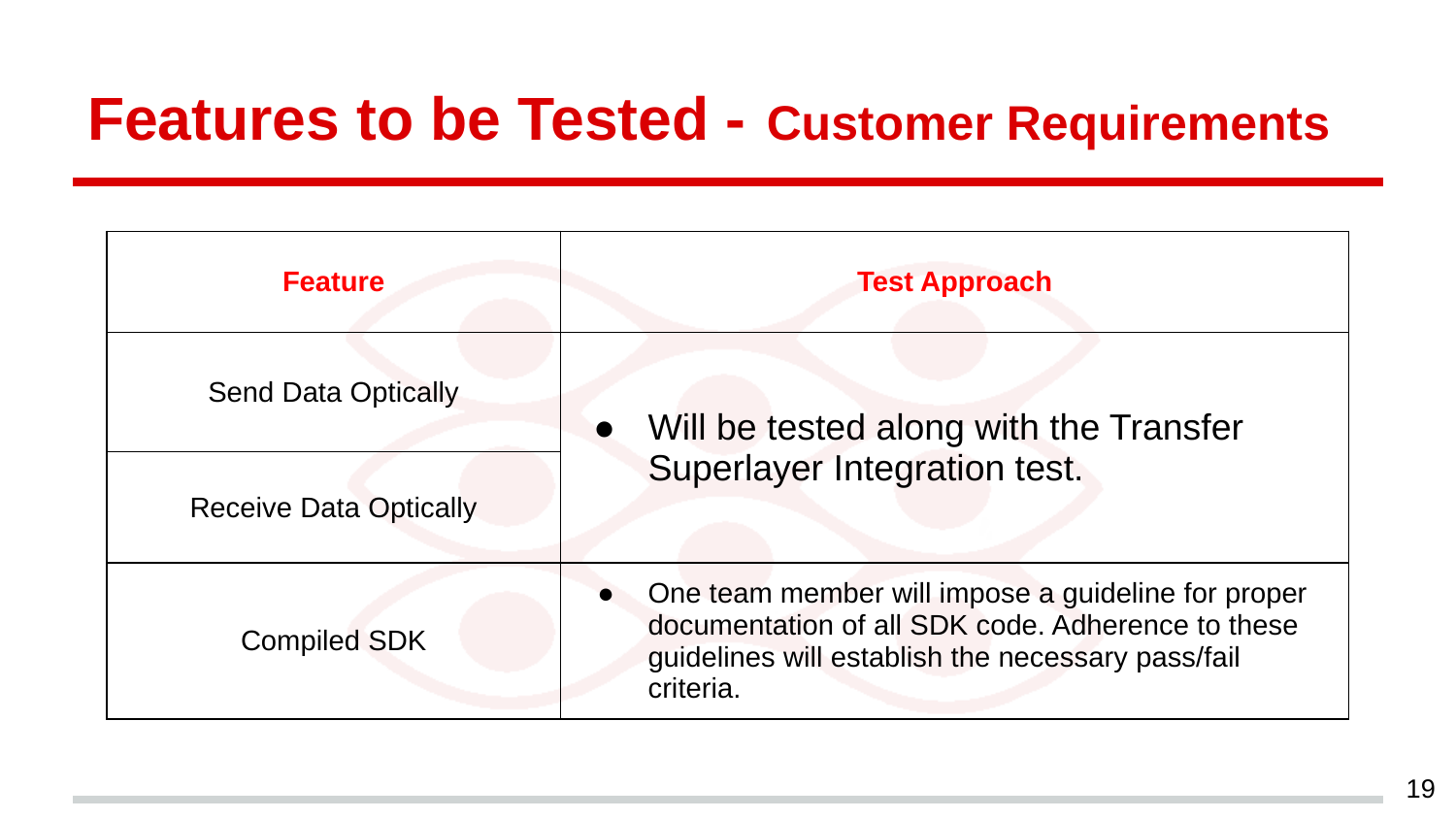

# Features to be Tested - Customer Requirements

| Feature | Test Approach |
| --- | --- |
| Send Data Optically | Will be tested along with the Transfer Superlayer Integration test. |
| Receive Data Optically |  |
| Compiled SDK | One team member will impose a guideline for proper documentation of all SDK code. Adherence to these guidelines will establish the necessary pass/fail criteria. |
19